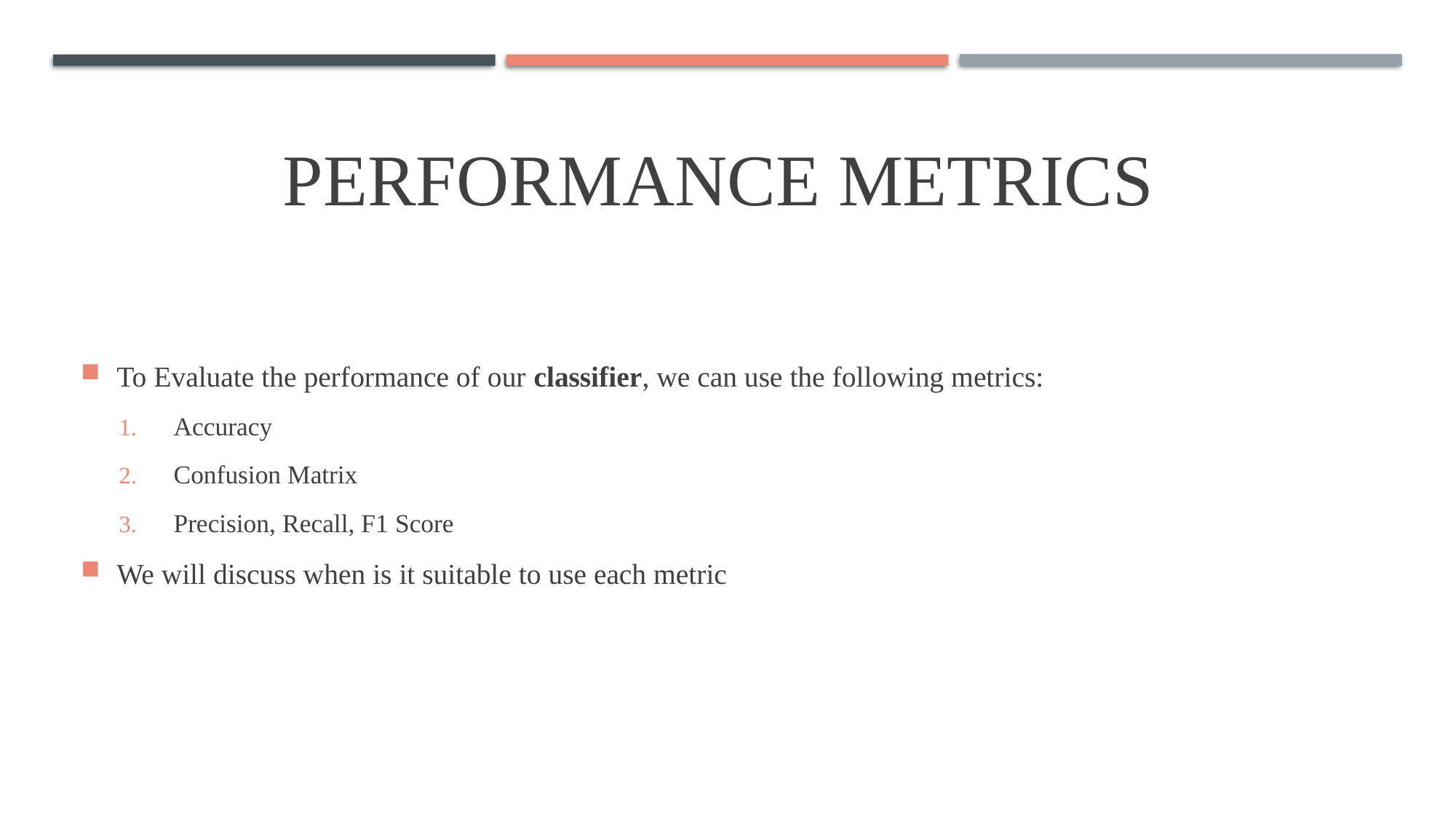

# Performance metrics
To Evaluate the performance of our classifier, we can use the following metrics:
Accuracy
Confusion Matrix
Precision, Recall, F1 Score
We will discuss when is it suitable to use each metric